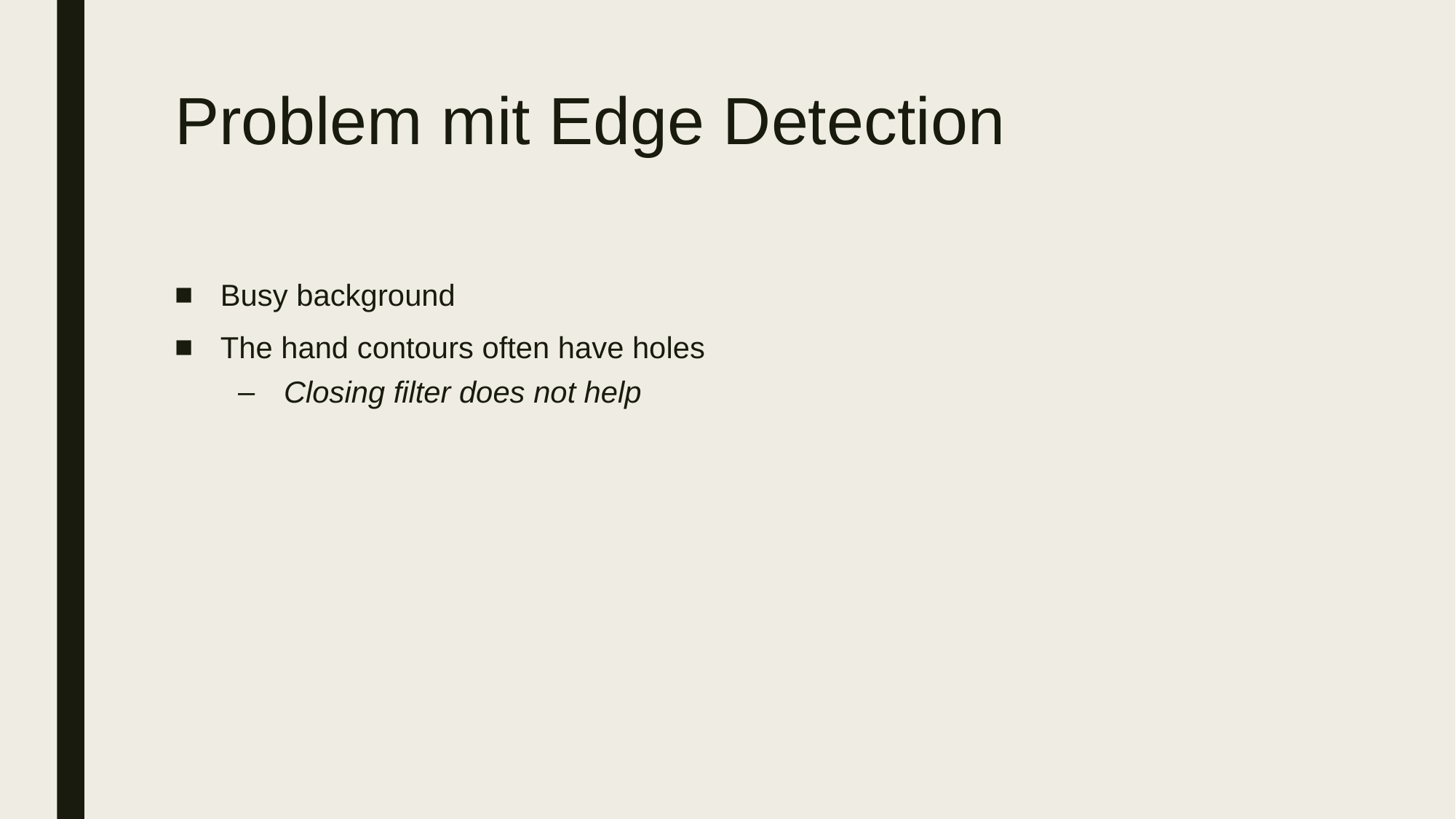

# Problem mit Edge Detection
Busy background
The hand contours often have holes
Closing filter does not help